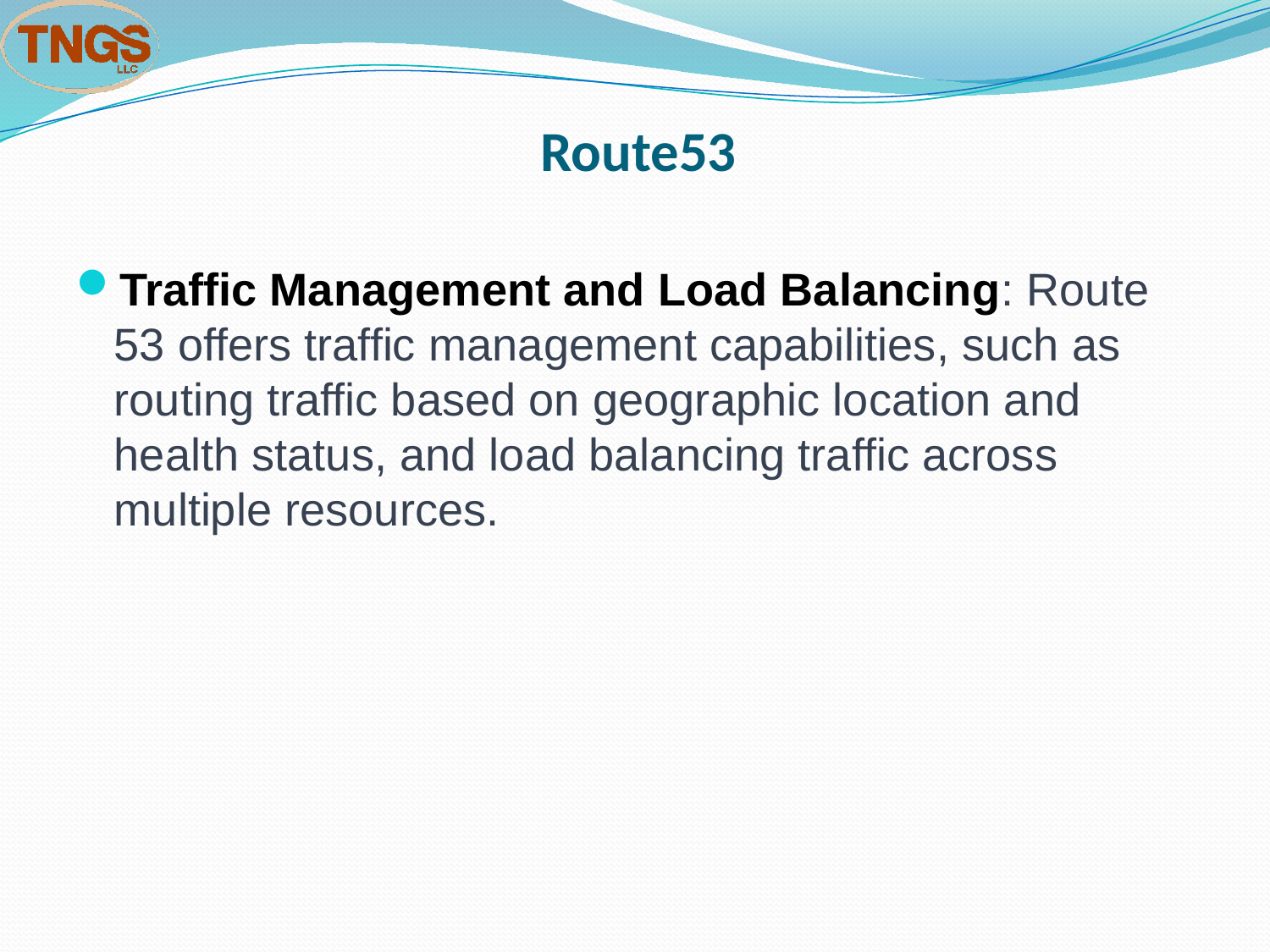

# Route53
Traffic Management and Load Balancing: Route 53 offers traffic management capabilities, such as routing traffic based on geographic location and health status, and load balancing traffic across multiple resources.